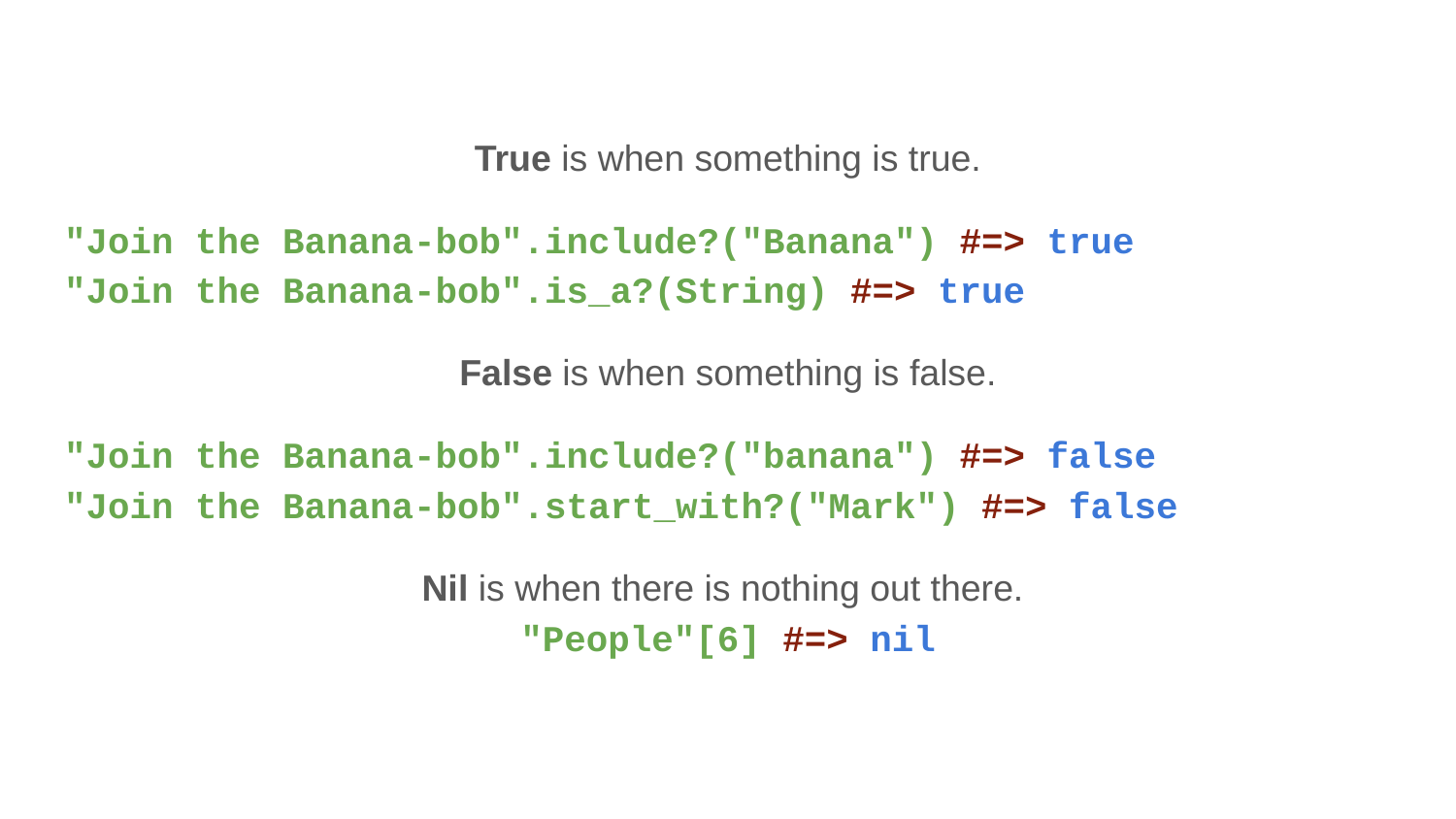

True is when something is true.
"Join the Banana-bob".include?("Banana") #=> true
"Join the Banana-bob".is_a?(String) #=> true
False is when something is false.
"Join the Banana-bob".include?("banana") #=> false
"Join the Banana-bob".start_with?("Mark") #=> false
Nil is when there is nothing out there.
"People"[6] #=> nil